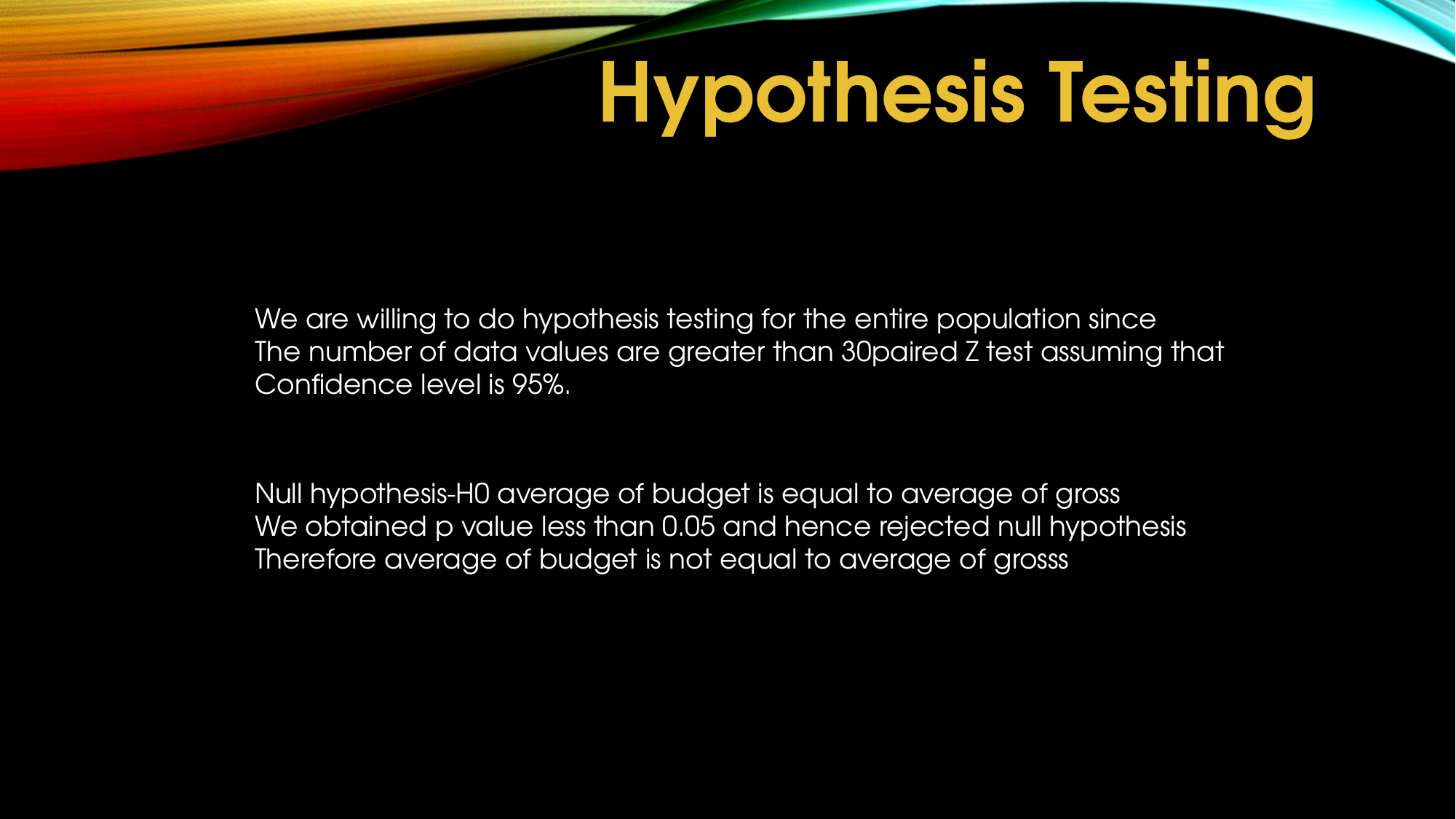

Hypothesis Testing
We are willing to do hypothesis testing for the entire population since
The number of data values are greater than 30paired Z test assuming that
Confidence level is 95%.
Null hypothesis-H0 average of budget is equal to average of gross
We obtained p value less than 0.05 and hence rejected null hypothesis
Therefore average of budget is not equal to average of grosss